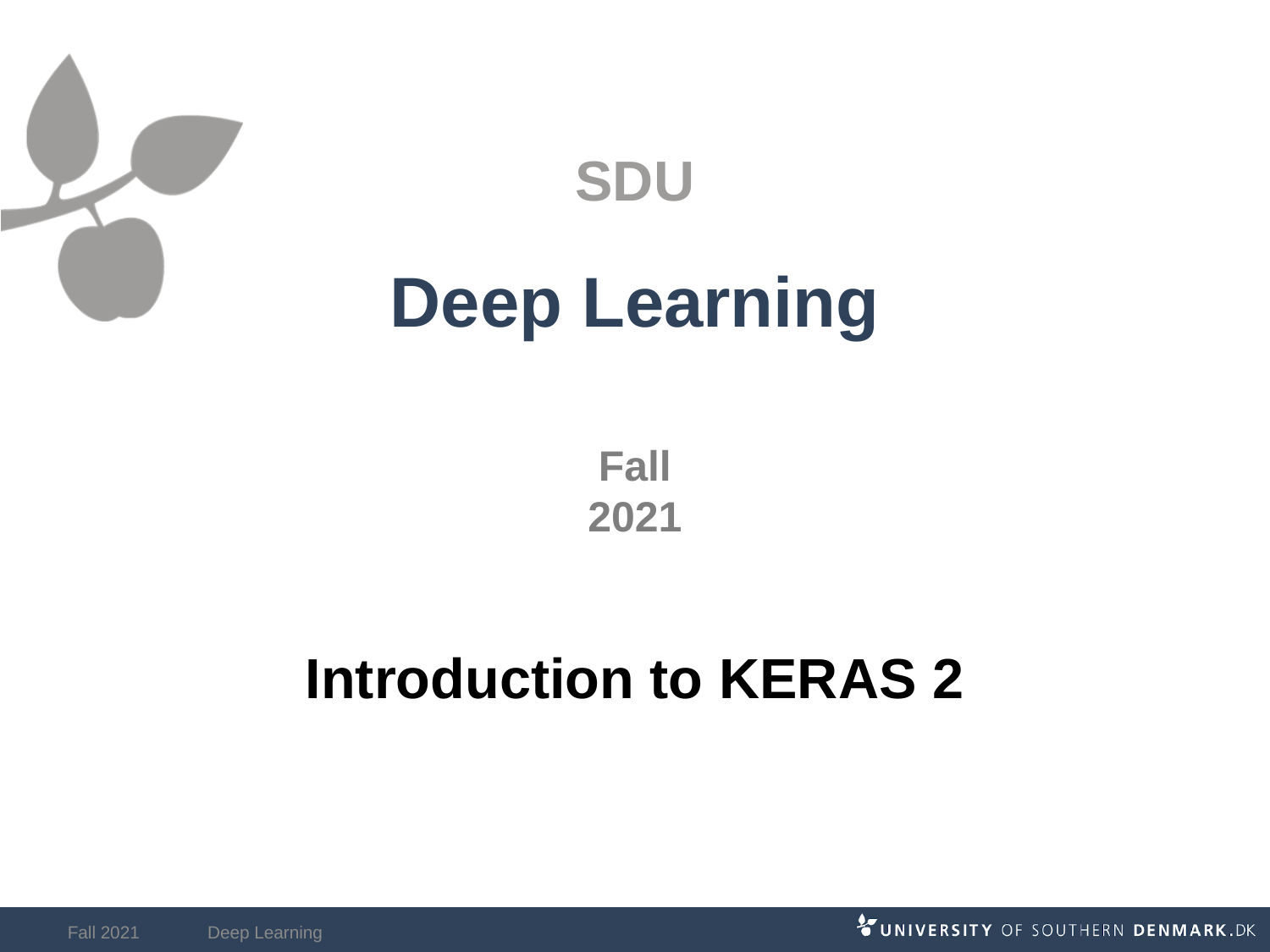

# Deep Learning
Introduction to KERAS 2